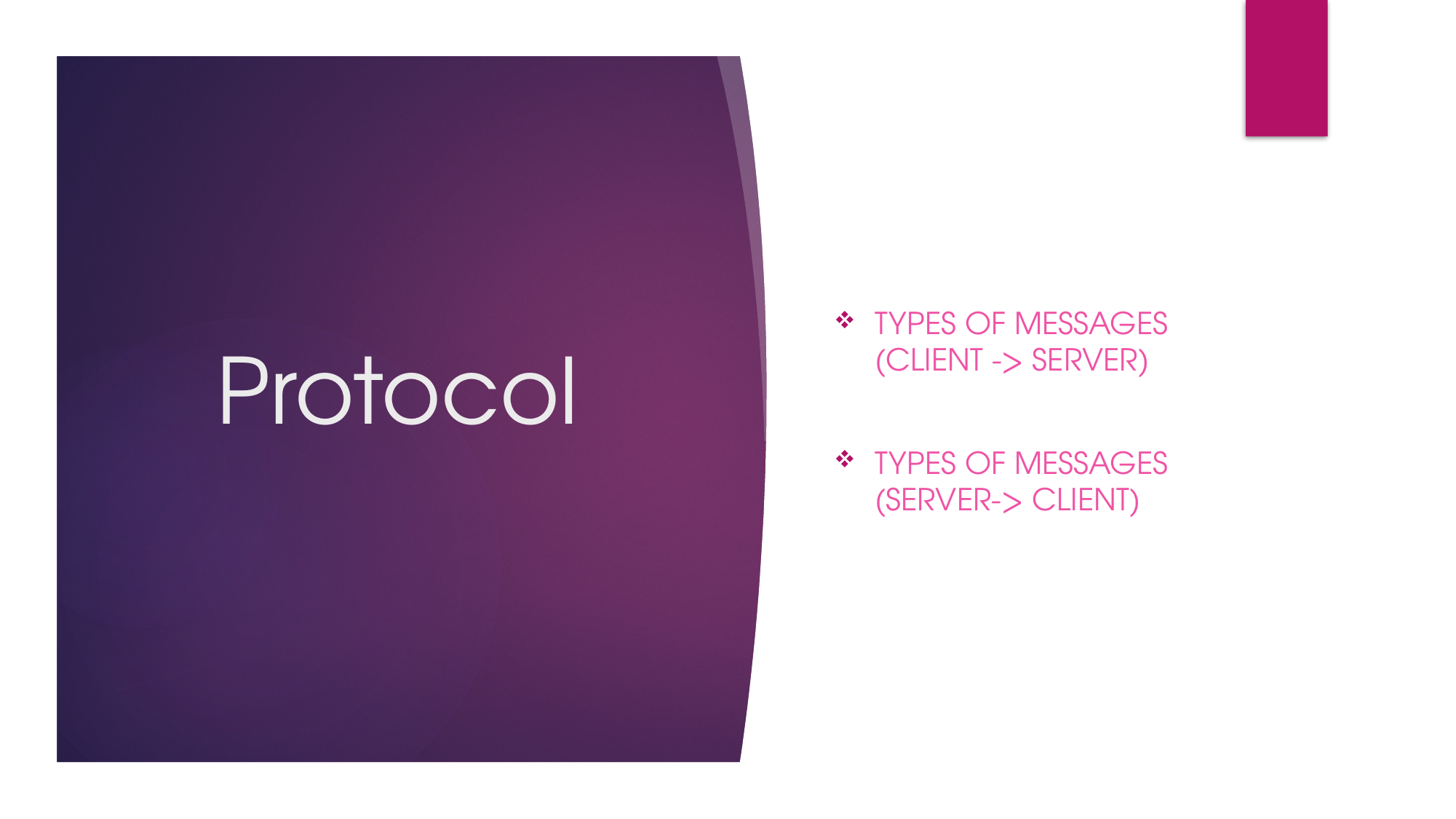

Types of messages (client -> server)

Types of messages (Server-> Client)

# Protocol